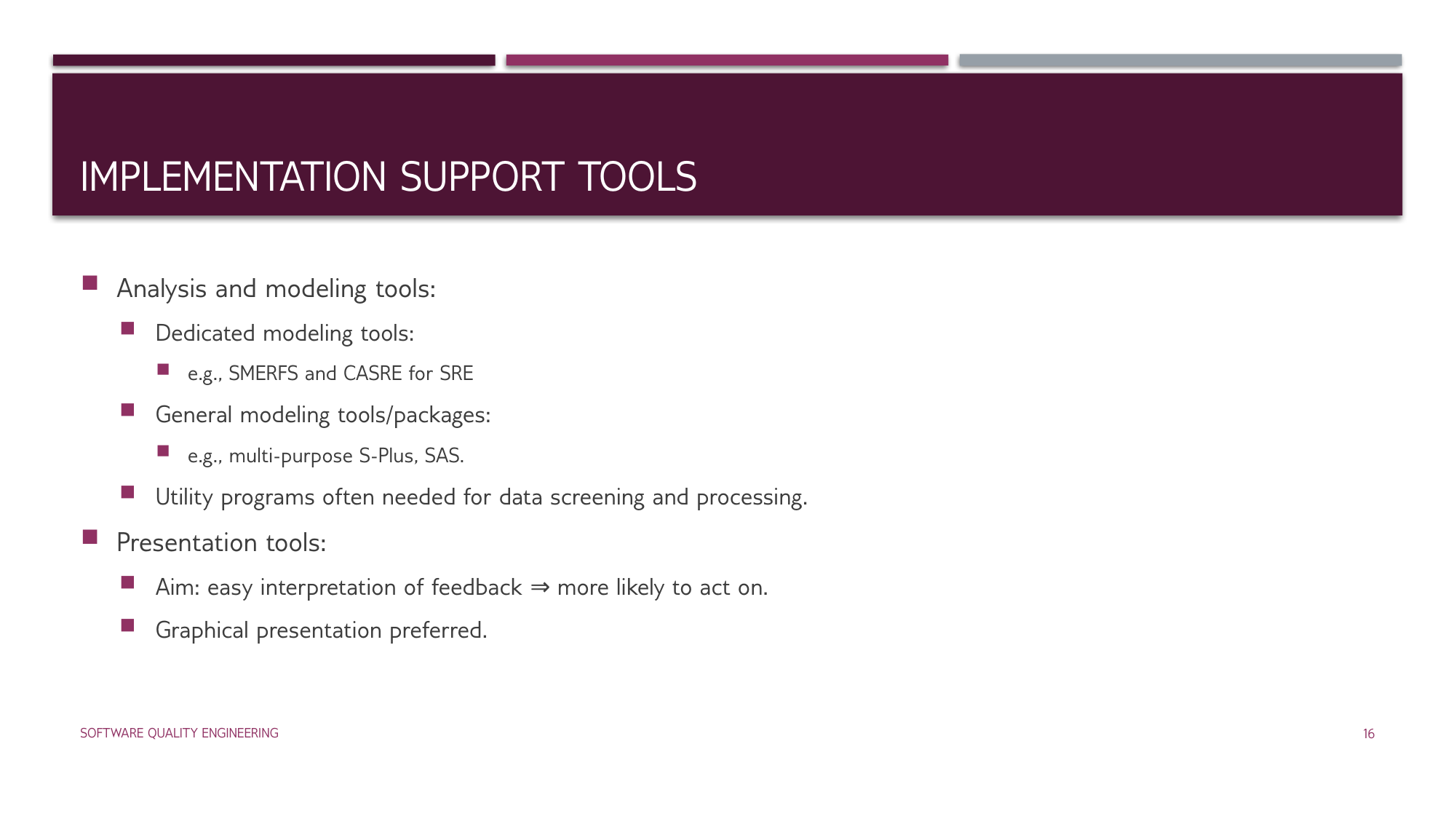

# Implementation Support Tools
Analysis and modeling tools:
Dedicated modeling tools:
e.g., SMERFS and CASRE for SRE
General modeling tools/packages:
e.g., multi-purpose S-Plus, SAS.
Utility programs often needed for data screening and processing.
Presentation tools:
Aim: easy interpretation of feedback ⇒ more likely to act on.
Graphical presentation preferred.

Software Quality Engineering
16